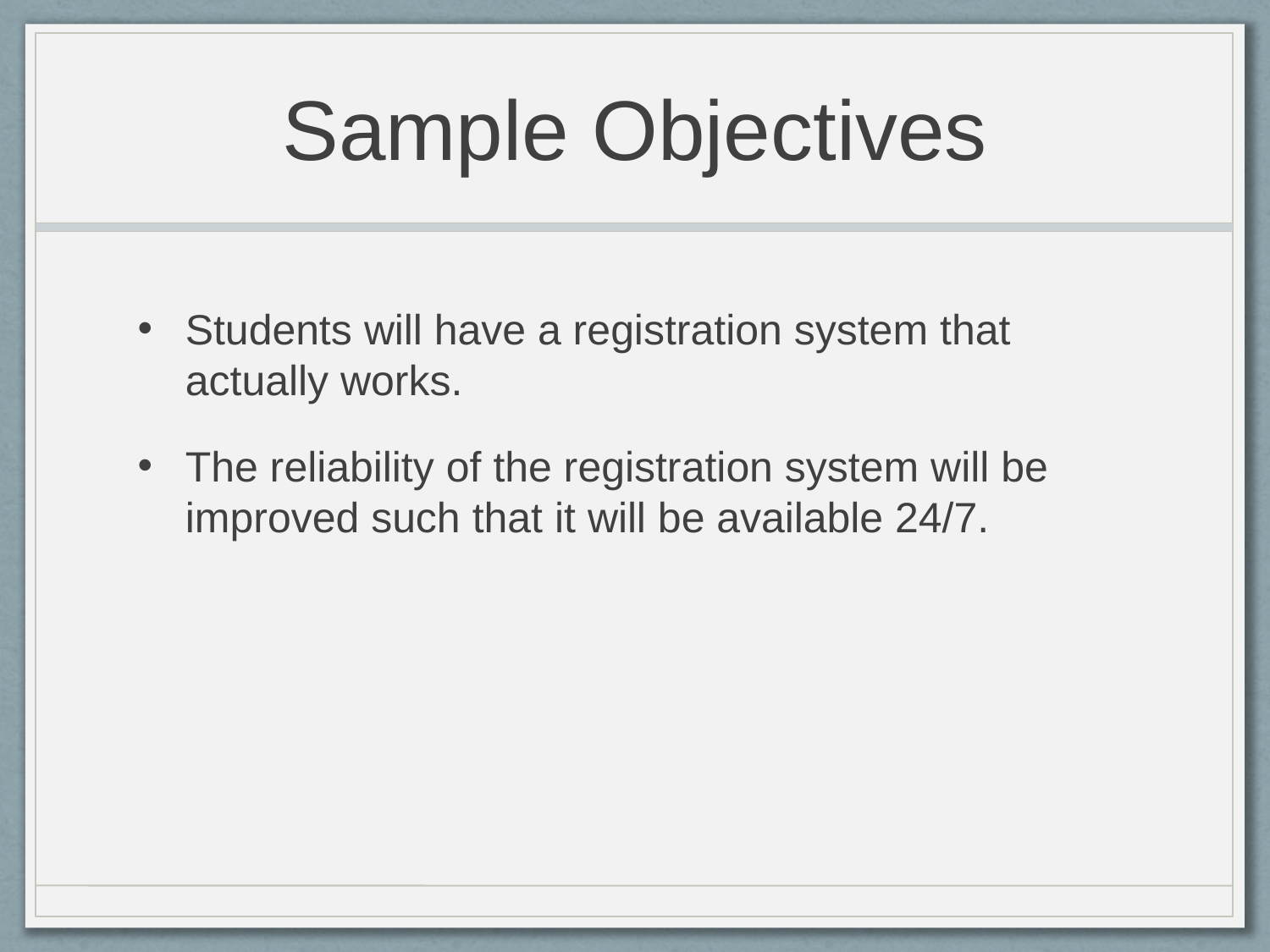

# Sample Objectives
Students will have a registration system that actually works.
The reliability of the registration system will be improved such that it will be available 24/7.